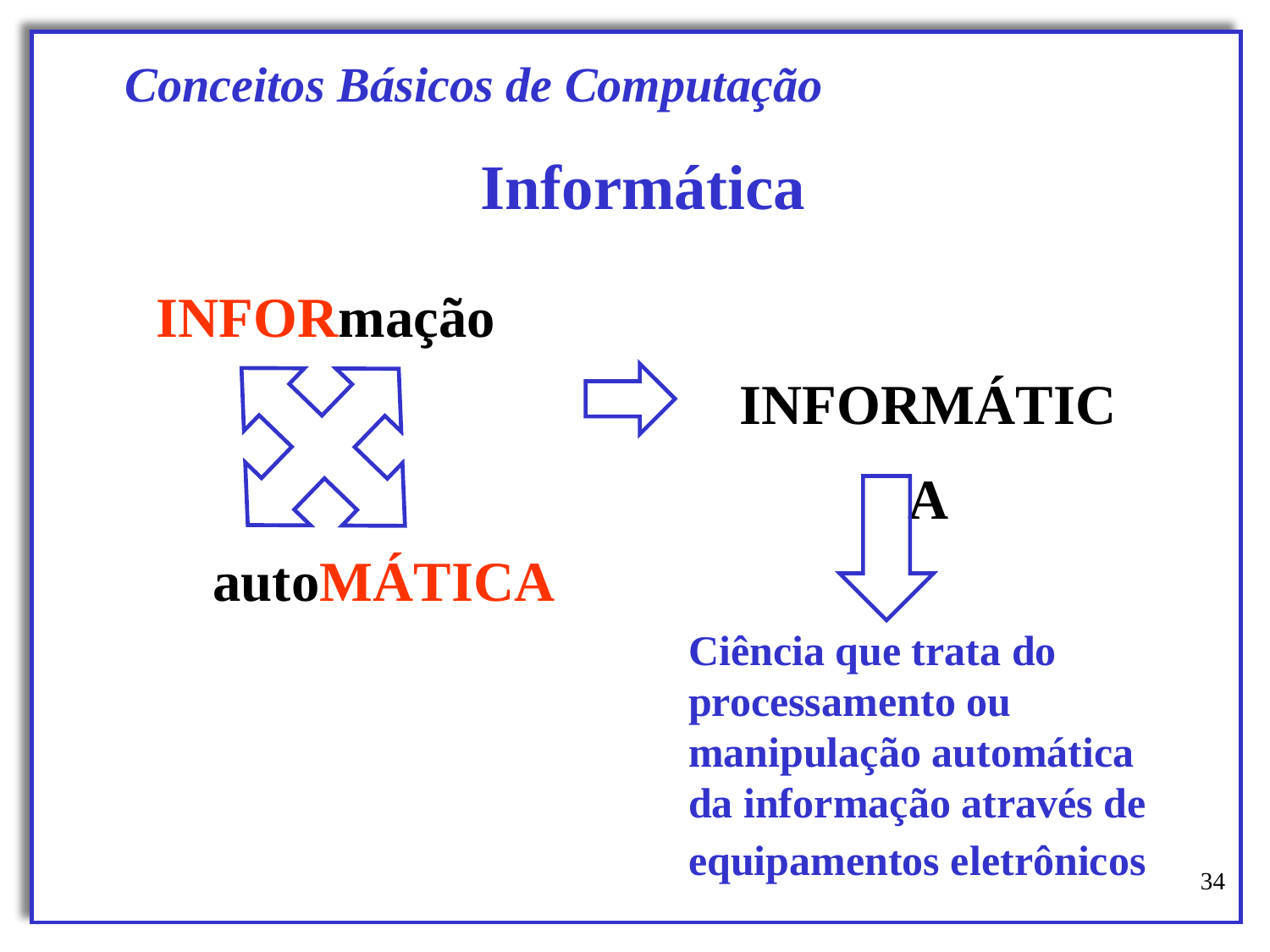

Conceitos Básicos de Computação
Informática
INFORmação

    autoMÁTICA

INFORMÁTICA

Ciência que trata do processamento ou manipulação automática da informação através de equipamentos eletrônicos
34